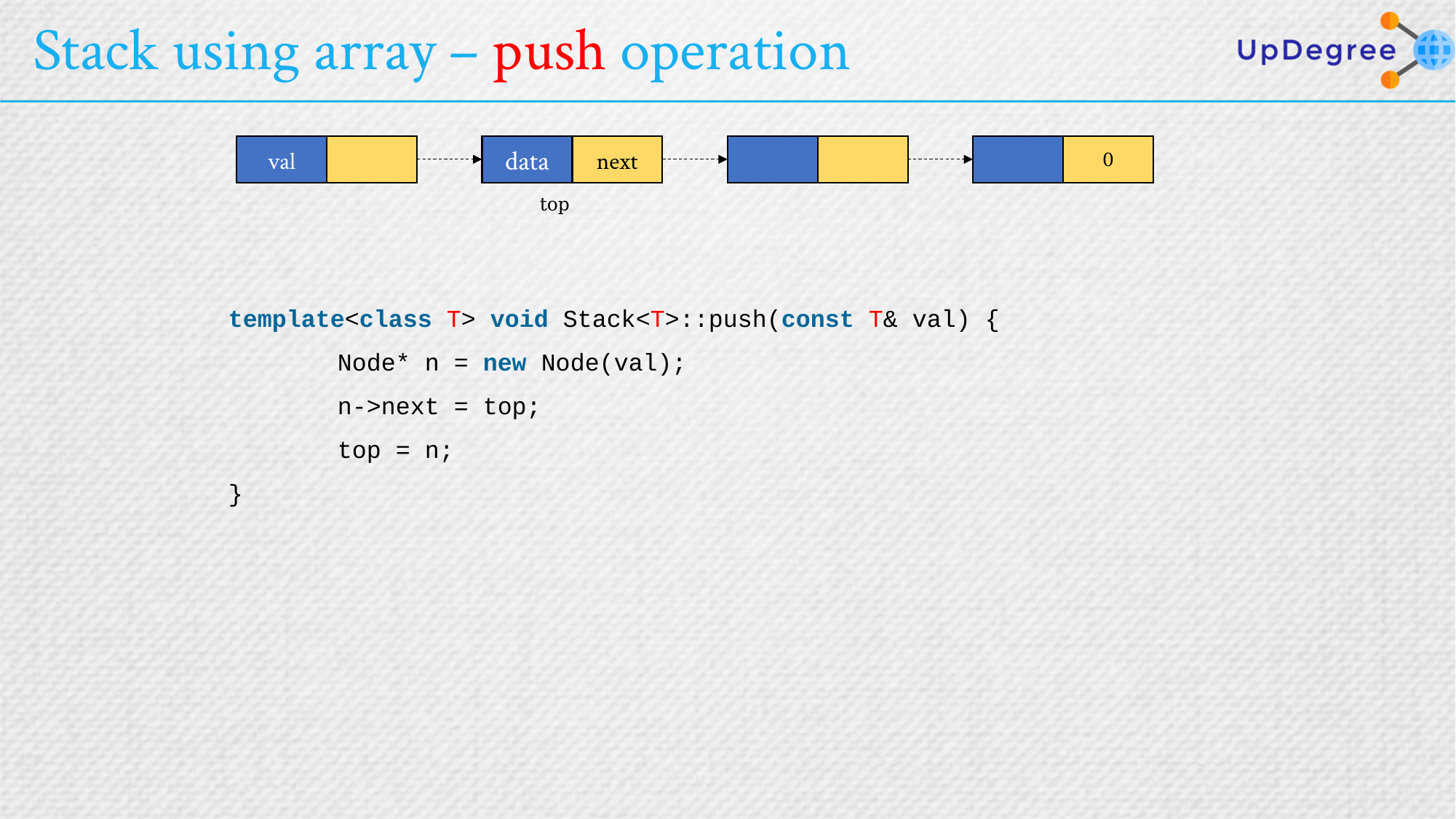

# Stack using array – push operation

0
data
next

val

top
template<class T> void Stack<T>::push(const T& val) {
	Node* n = new Node(val);
	n->next = top;
	top = n;
}